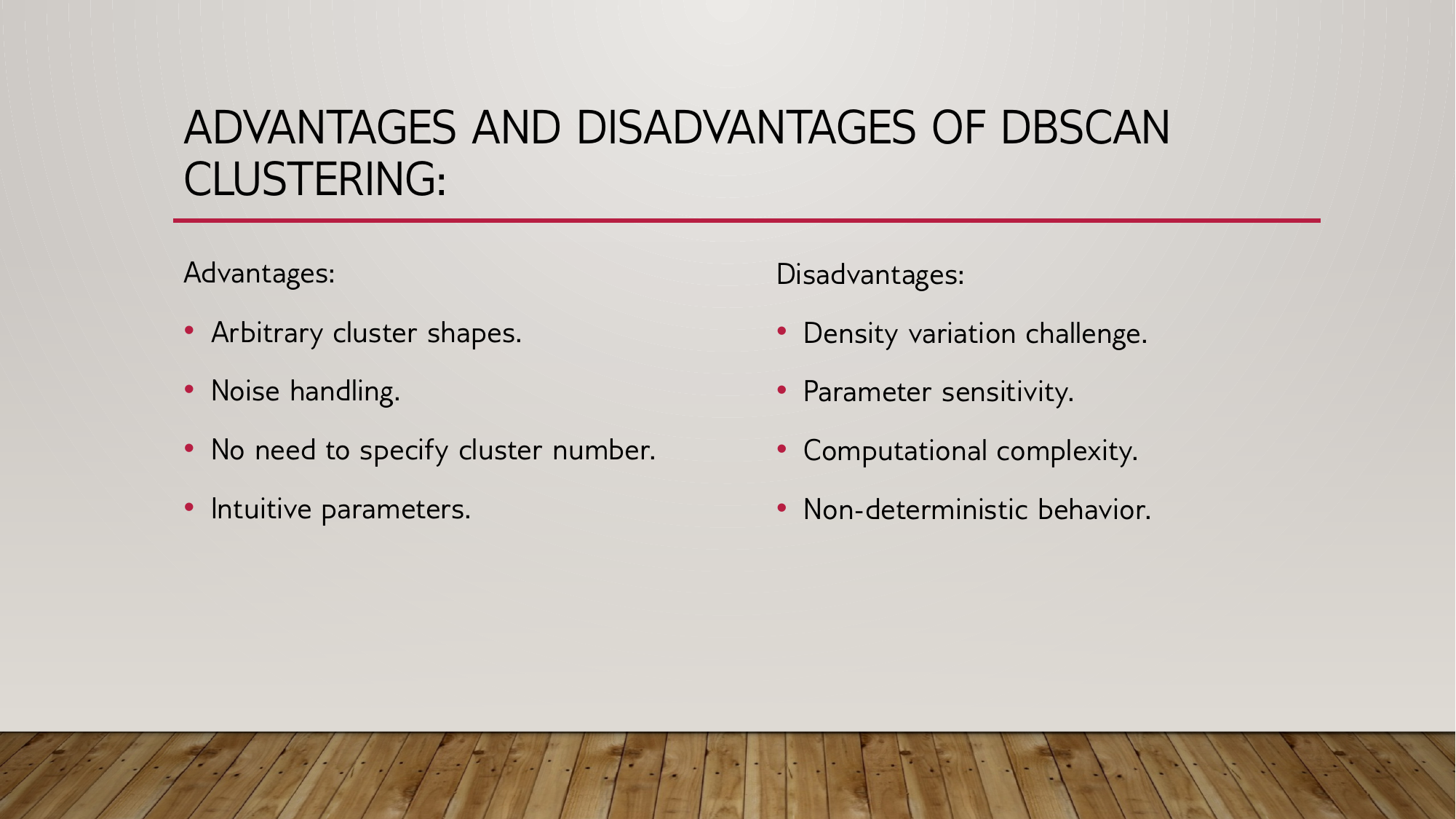

# Advantages and disadvantages of dbscan clustering:
Advantages:
Arbitrary cluster shapes.
Noise handling.
No need to specify cluster number.
Intuitive parameters.
Disadvantages:
Density variation challenge.
Parameter sensitivity.
Computational complexity.
Non-deterministic behavior.